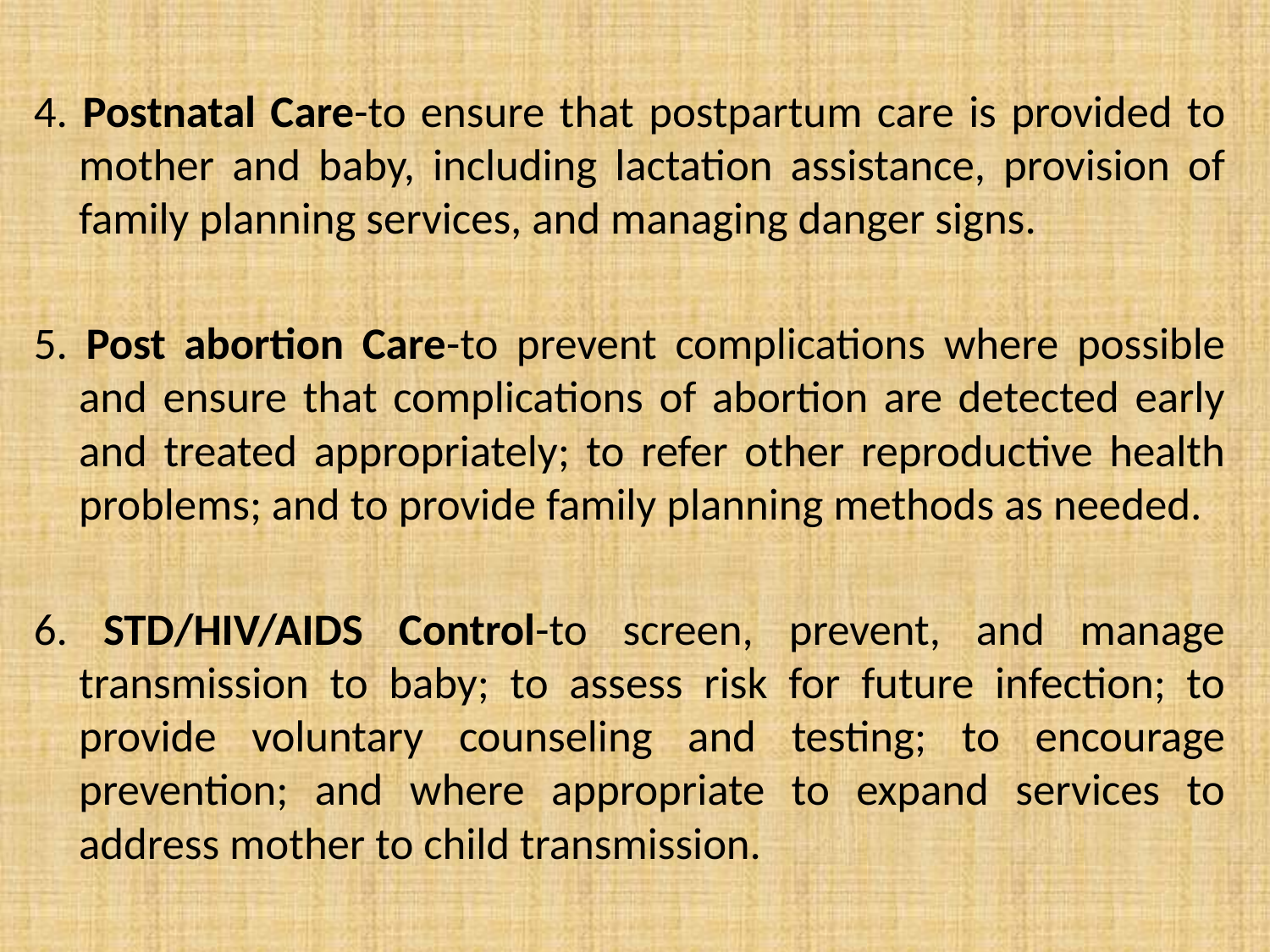

4. Postnatal Care-to ensure that postpartum care is provided to mother and baby, including lactation assistance, provision of family planning services, and managing danger signs.

5. Post abortion Care-to prevent complications where possible and ensure that complications of abortion are detected early and treated appropriately; to refer other reproductive health problems; and to provide family planning methods as needed.

6. STD/HIV/AIDS Control-to screen, prevent, and manage transmission to baby; to assess risk for future infection; to provide voluntary counseling and testing; to encourage prevention; and where appropriate to expand services to address mother to child transmission.